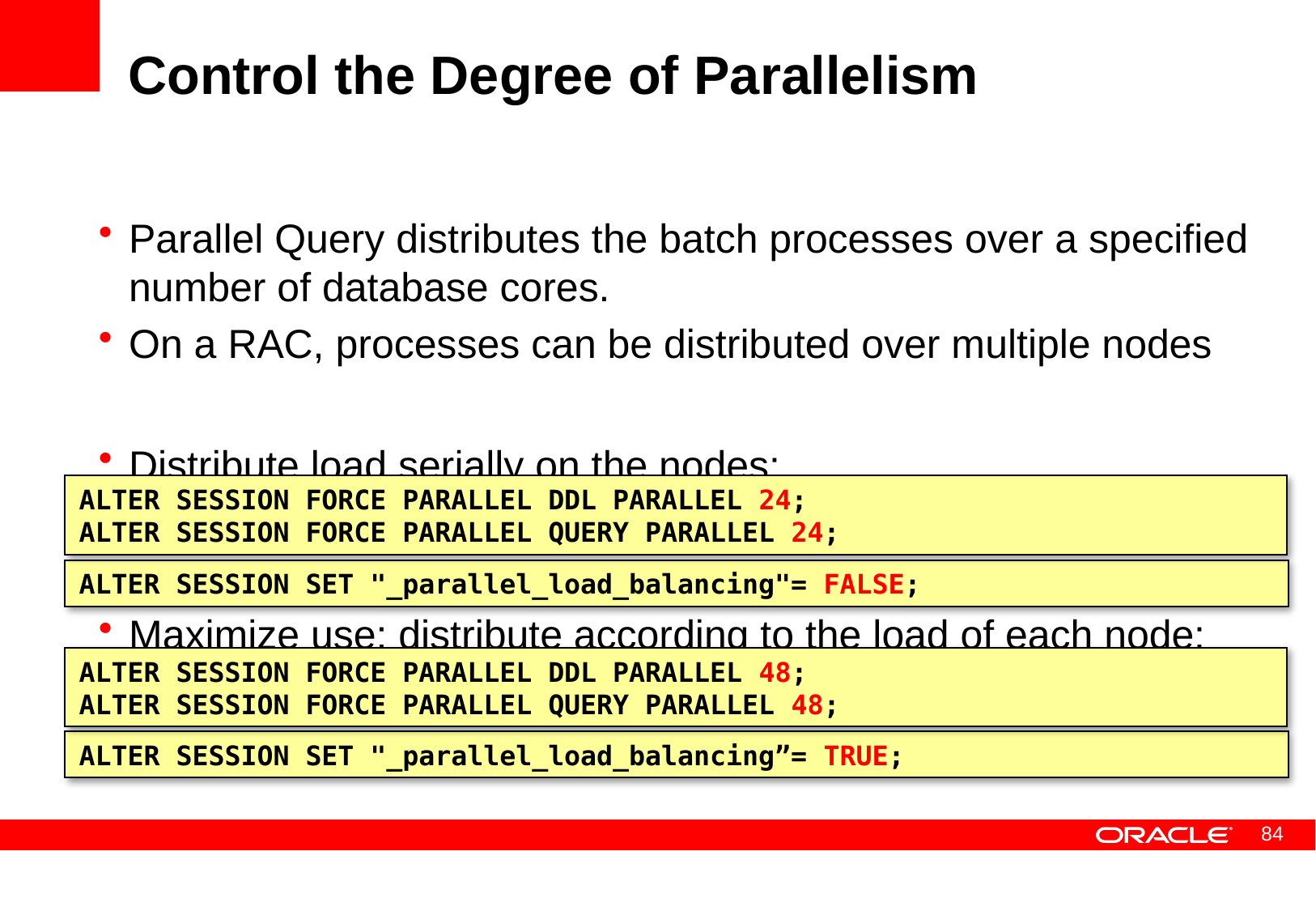

# Control the Degree of Parallelism
Parallel Query distributes the batch processes over a specified number of database cores.
On a RAC, processes can be distributed over multiple nodes

Distribute load serially on the nodes:

Maximize use: distribute according to the load of each node:

ALTER SESSION FORCE PARALLEL DDL PARALLEL 24;
ALTER SESSION FORCE PARALLEL QUERY PARALLEL 24;
ALTER SESSION SET "_parallel_load_balancing"= FALSE;
ALTER SESSION FORCE PARALLEL DDL PARALLEL 48;
ALTER SESSION FORCE PARALLEL QUERY PARALLEL 48;
ALTER SESSION SET "_parallel_load_balancing”= TRUE;